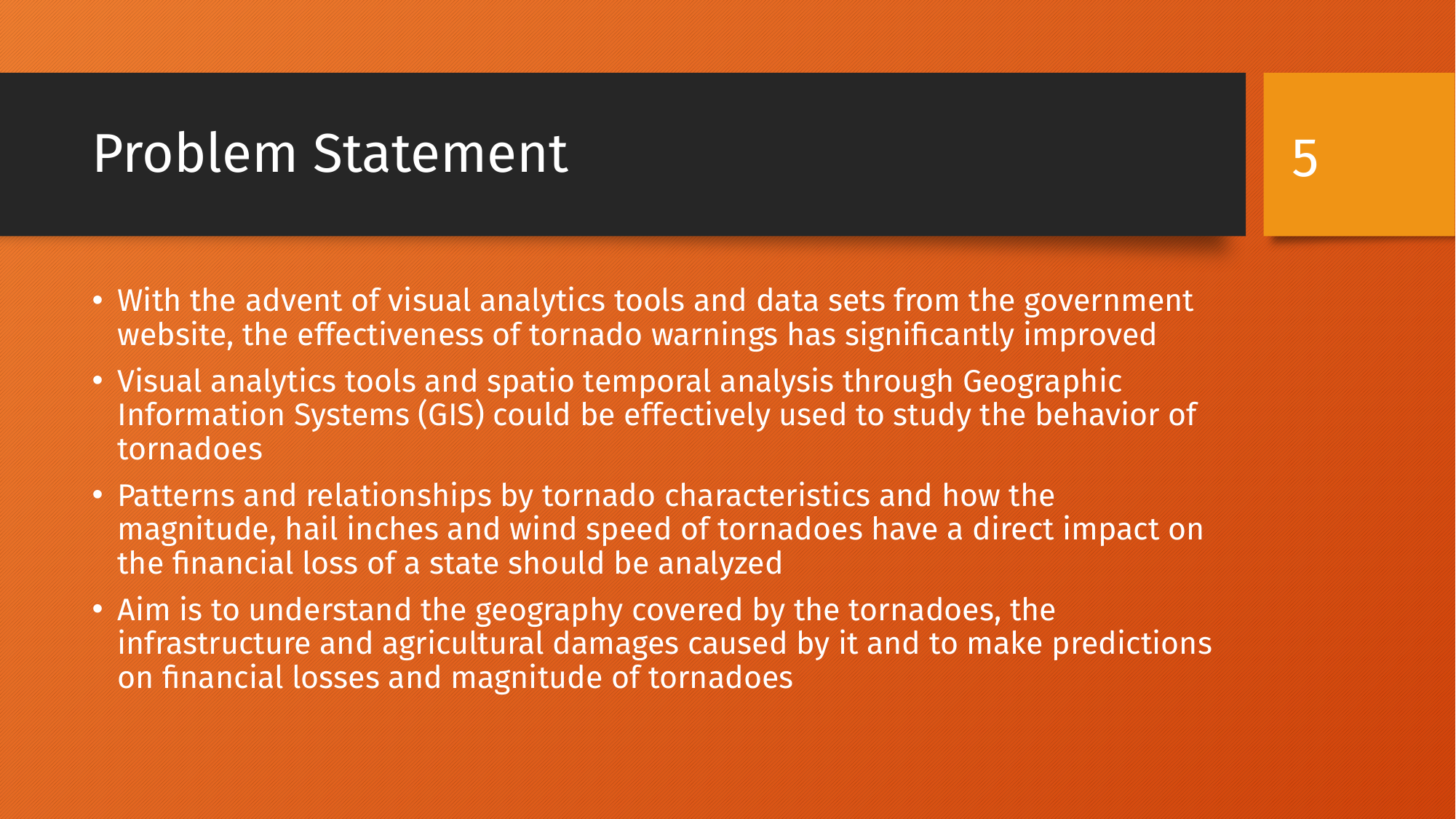

5
# Problem Statement
With the advent of visual analytics tools and data sets from the government website, the effectiveness of tornado warnings has significantly improved
Visual analytics tools and spatio temporal analysis through Geographic Information Systems (GIS) could be effectively used to study the behavior of tornadoes
Patterns and relationships by tornado characteristics and how the magnitude, hail inches and wind speed of tornadoes have a direct impact on the financial loss of a state should be analyzed
Aim is to understand the geography covered by the tornadoes, the infrastructure and agricultural damages caused by it and to make predictions on financial losses and magnitude of tornadoes